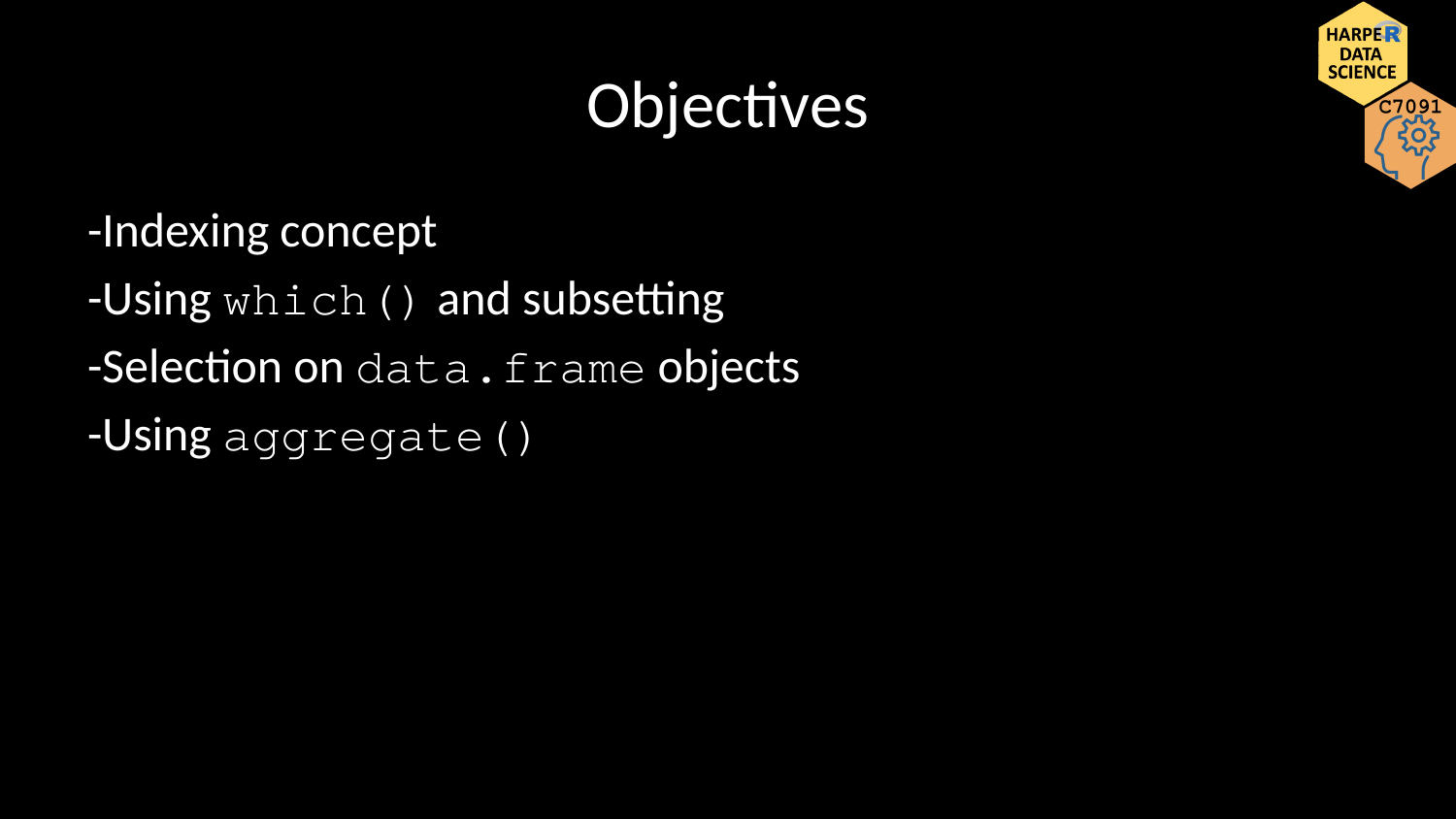

# Objectives
-Indexing concept
-Using which() and subsetting
-Selection on data.frame objects
-Using aggregate()